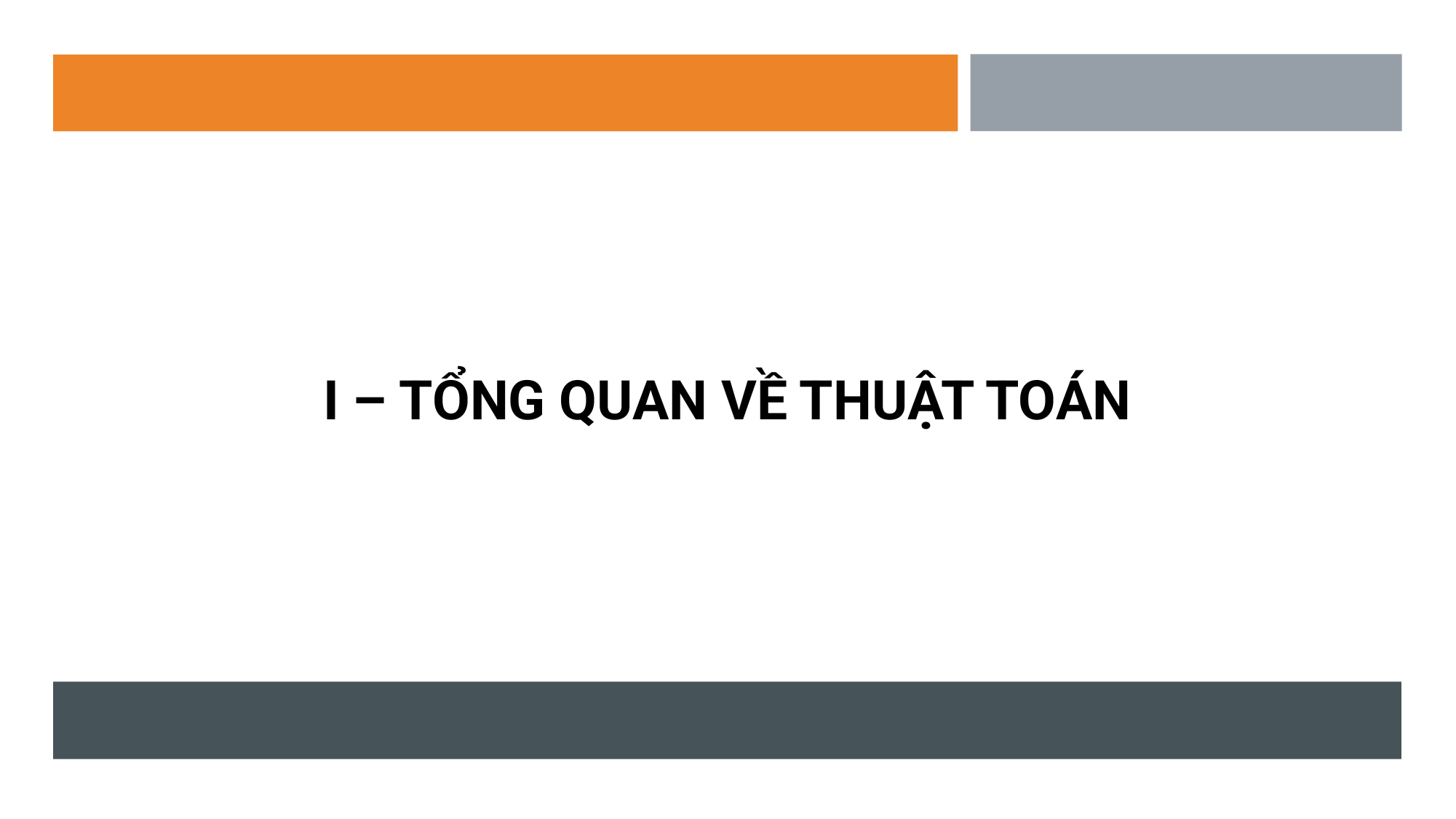

I – TỔNG QUAN VỀ THUẬT TOÁN